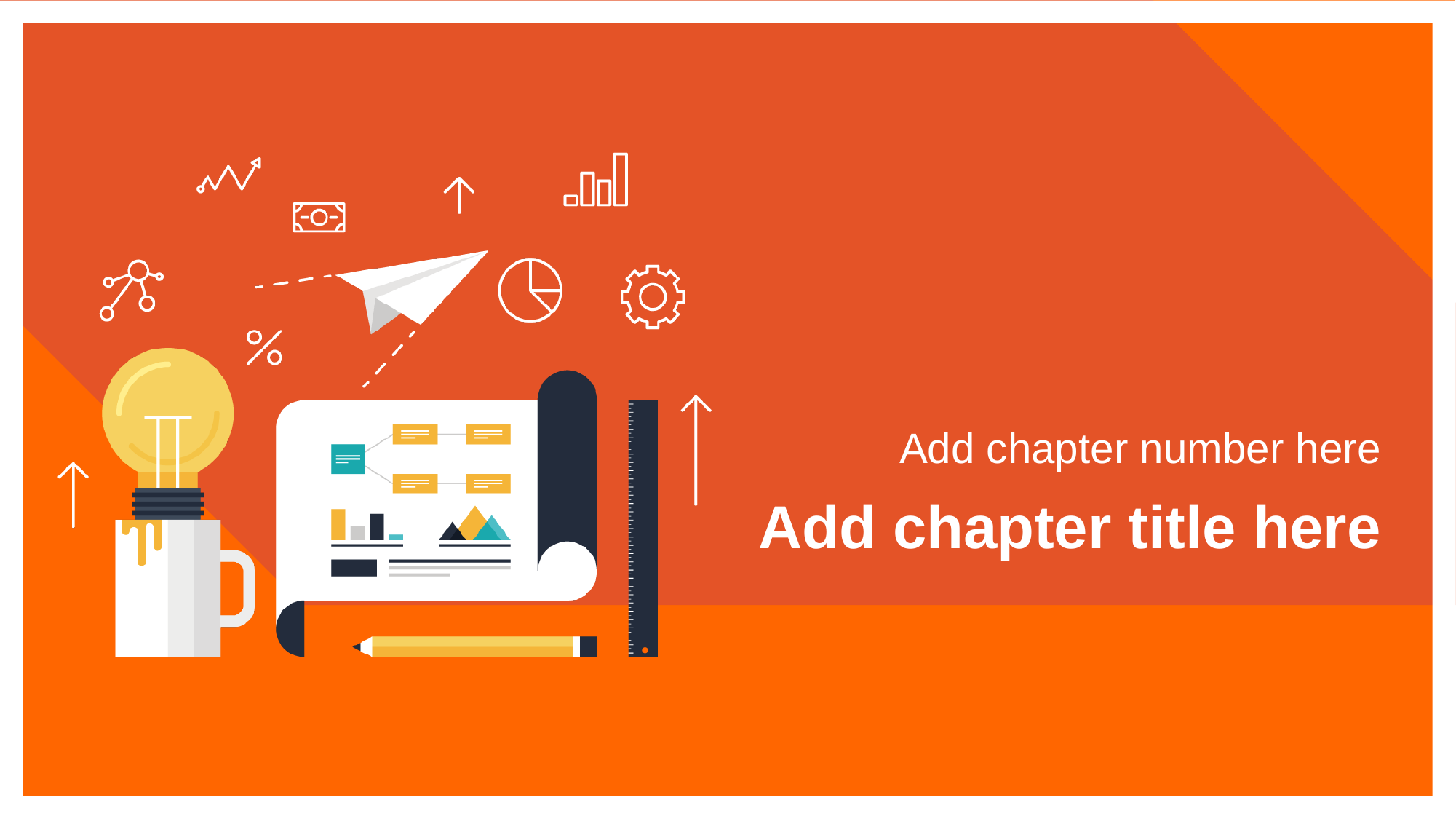

Add chapter number here
# Add chapter title here
/    11
60